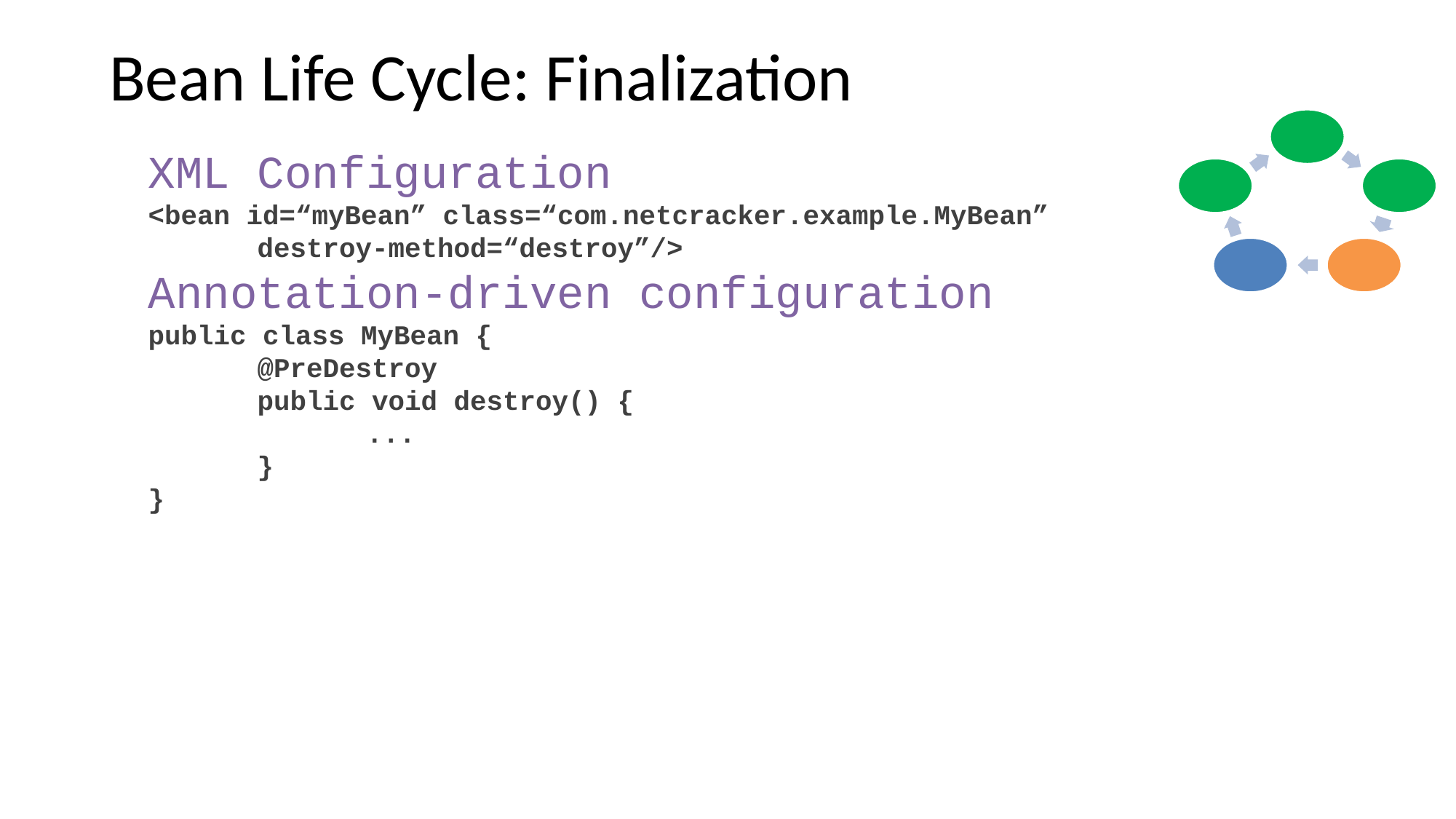

# Bean Life Cycle: Finalization

XML Configuration
<bean id=“myBean” class=“com.netcracker.example.MyBean”
	destroy-method=“destroy”/>
Annotation-driven configuration
public class MyBean {
	@PreDestroy
	public void destroy() {
		...
	}
}